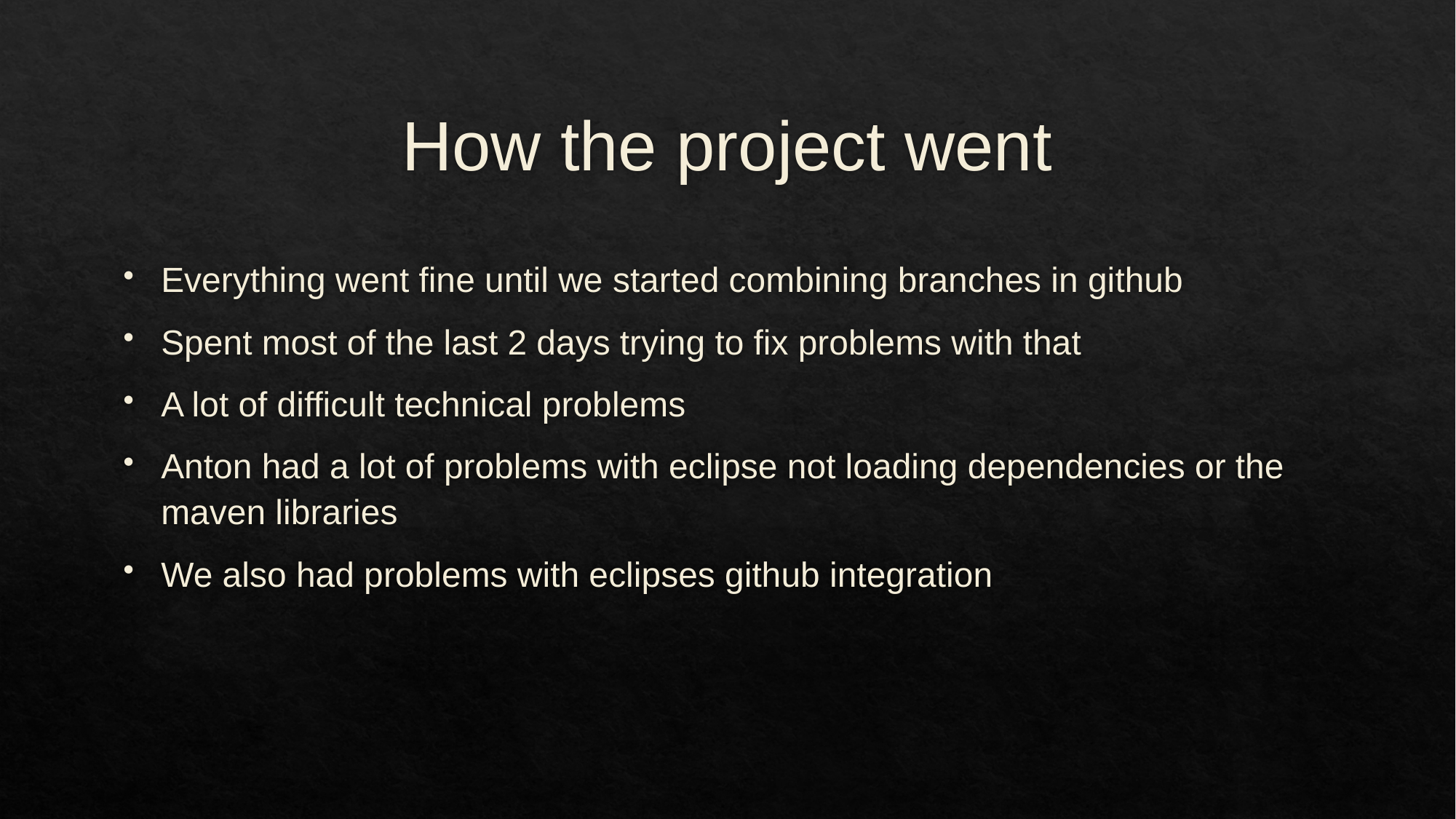

# How the project went
Everything went fine until we started combining branches in github
Spent most of the last 2 days trying to fix problems with that
A lot of difficult technical problems
Anton had a lot of problems with eclipse not loading dependencies or the maven libraries
We also had problems with eclipses github integration